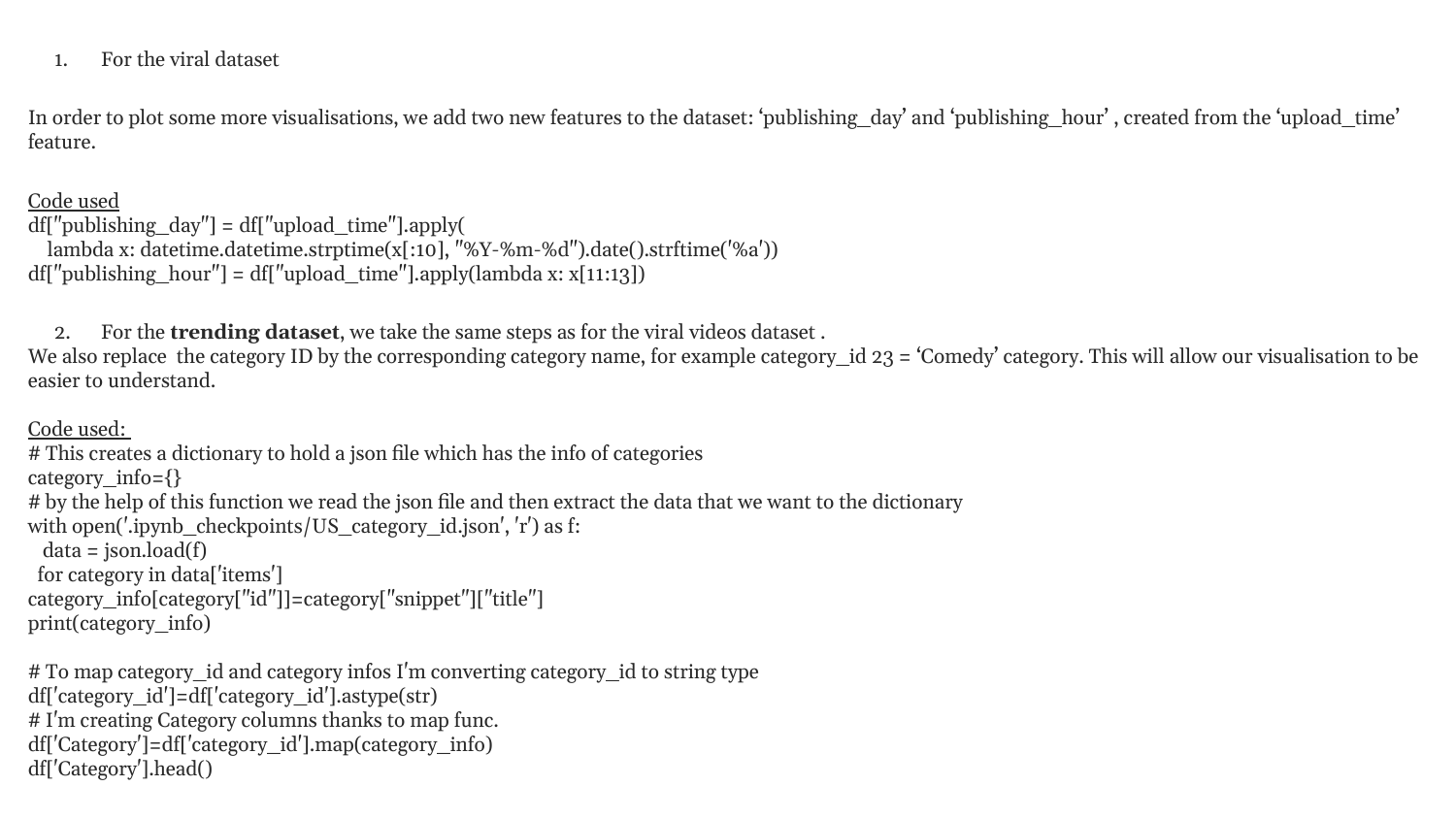

For the viral dataset
In order to plot some more visualisations, we add two new features to the dataset: ‘publishing_day’ and ‘publishing_hour’ , created from the ‘upload_time’ feature.
Code used
df["publishing_day"] = df["upload_time"].apply(
    lambda x: datetime.datetime.strptime(x[:10], "%Y-%m-%d").date().strftime('%a'))
df["publishing_hour"] = df["upload_time"].apply(lambda x: x[11:13])
For the trending dataset, we take the same steps as for the viral videos dataset .
We also replace  the category ID by the corresponding category name, for example category_id 23 = ‘Comedy’ category. This will allow our visualisation to be easier to understand.

Code used:
# This creates a dictionary to hold a json file which has the info of categories
category_info={}
# by the help of this function we read the json file and then extract the data that we want to the dictionary
with open('.ipynb_checkpoints/US_category_id.json', 'r') as f:
   data = json.load(f)
  for category in data['items']
category_info[category["id"]]=category["snippet"]["title"]
print(category_info)

# To map category_id and category infos I'm converting category_id to string type
df['category_id']=df['category_id'].astype(str)
# I'm creating Category columns thanks to map func.
df['Category']=df['category_id'].map(category_info)
df['Category'].head()